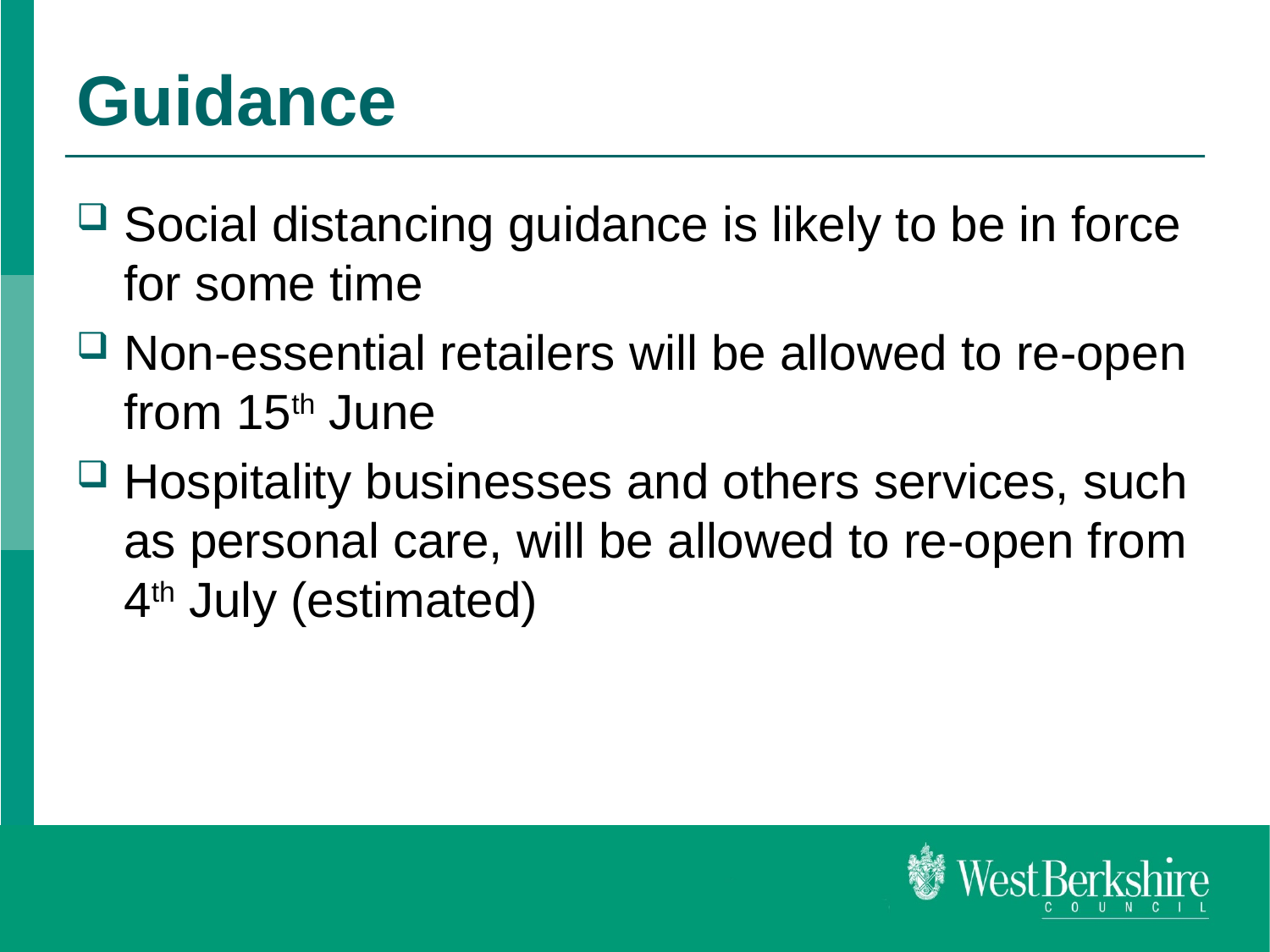

# Guidance
Social distancing guidance is likely to be in force for some time
Non-essential retailers will be allowed to re-open from 15th June
Hospitality businesses and others services, such as personal care, will be allowed to re-open from 4th July (estimated)